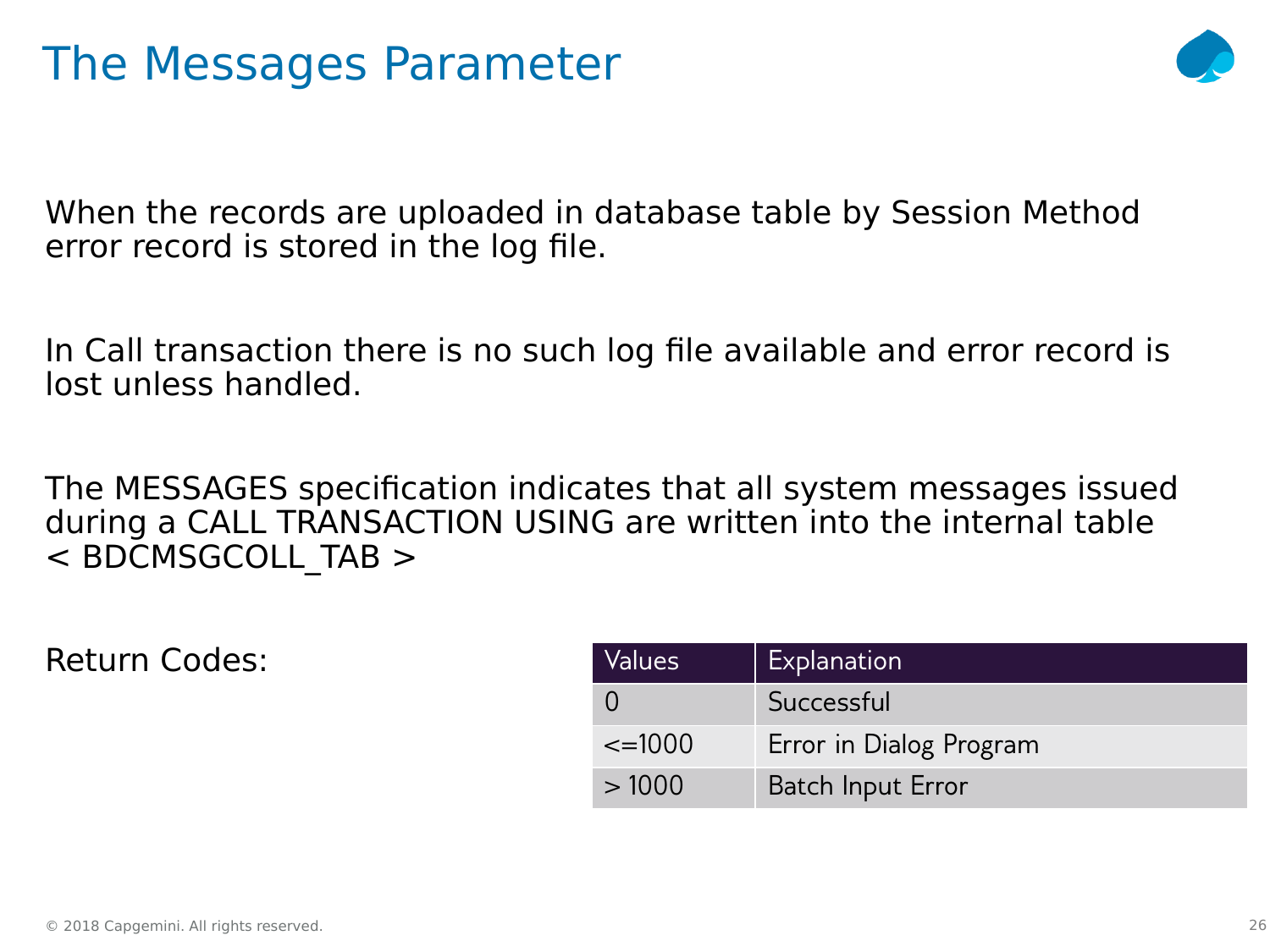

# The Messages Parameter
When the records are uploaded in database table by Session Method error record is stored in the log file.

In Call transaction there is no such log file available and error record is lost unless handled.

The MESSAGES specification indicates that all system messages issued during a CALL TRANSACTION USING are written into the internal table
< BDCMSGCOLL_TAB >

Return Codes:

| Values | Explanation |
| --- | --- |
| 0 | Successful |
| <=1000 | Error in Dialog Program |
| > 1000 | Batch Input Error |